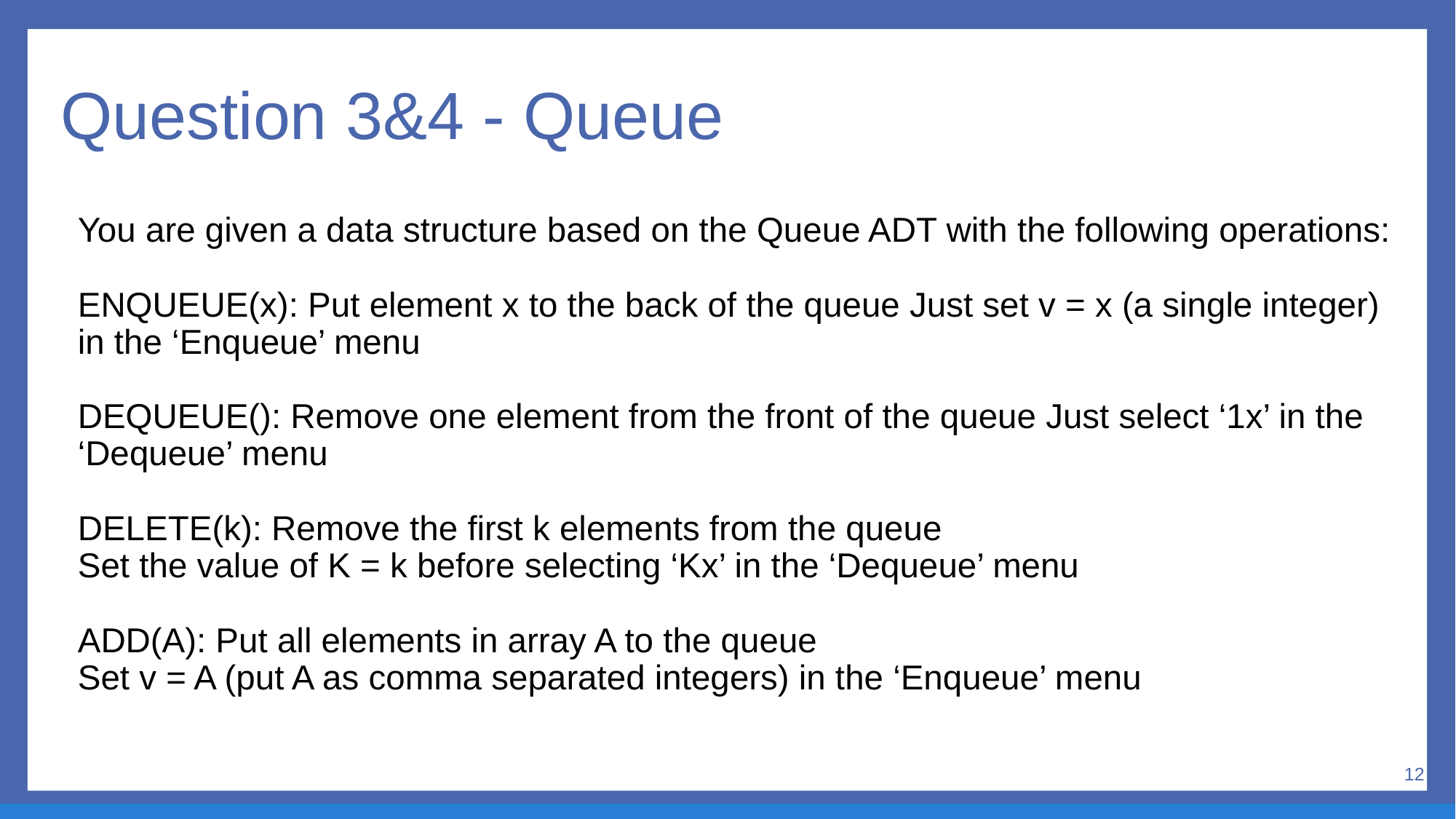

# Question 3&4 - Queue
You are given a data structure based on the Queue ADT with the following operations:

ENQUEUE(x): Put element x to the back of the queue Just set v = x (a single integer) in the ‘Enqueue’ menu

DEQUEUE(): Remove one element from the front of the queue Just select ‘1x’ in the ‘Dequeue’ menu

DELETE(k): Remove the first k elements from the queue
Set the value of K = k before selecting ‘Kx’ in the ‘Dequeue’ menu

ADD(A): Put all elements in array A to the queue
Set v = A (put A as comma separated integers) in the ‘Enqueue’ menu

12